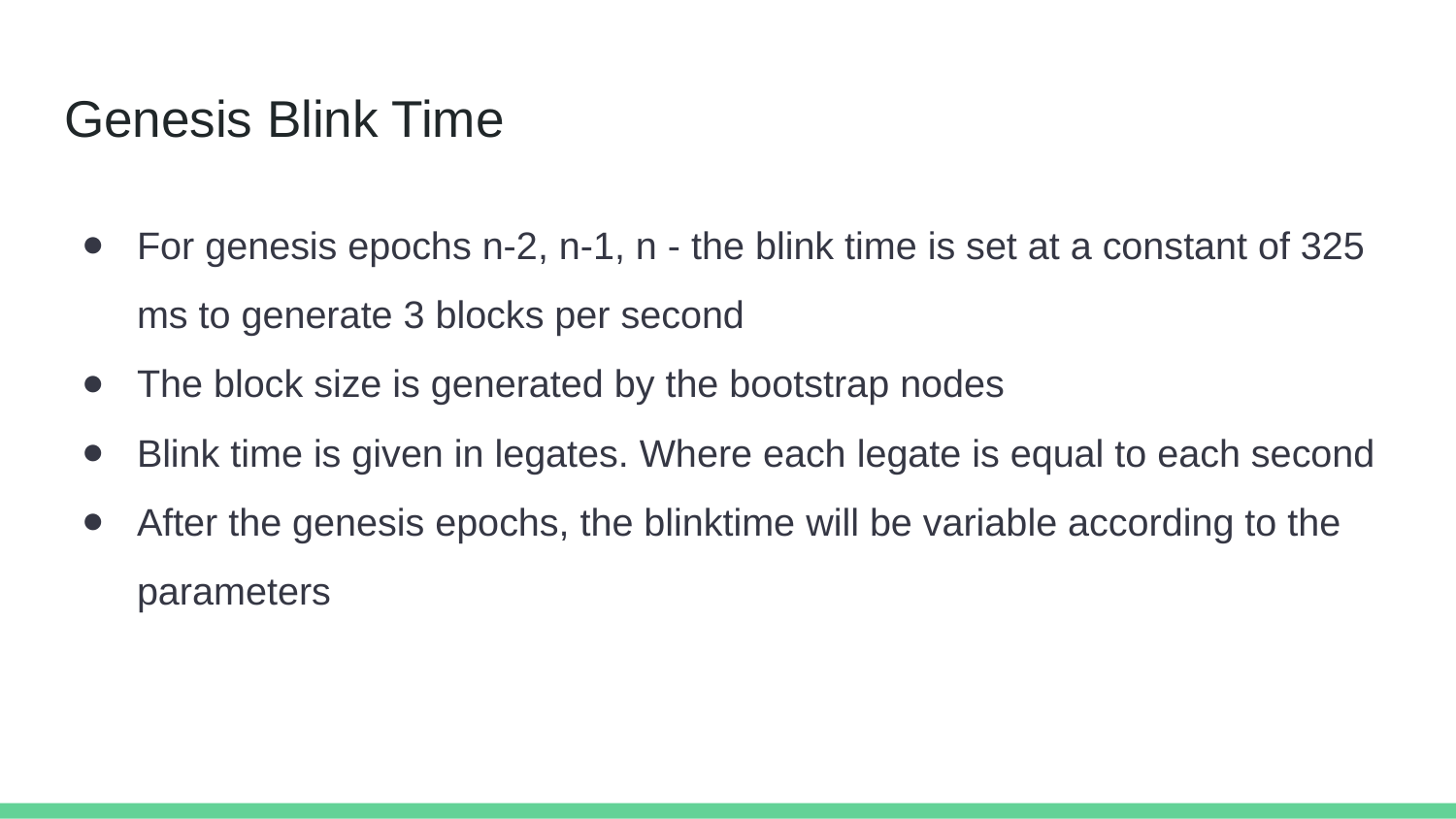

# Genesis Blink Time
For genesis epochs n-2, n-1, n - the blink time is set at a constant of 325 ms to generate 3 blocks per second
The block size is generated by the bootstrap nodes
Blink time is given in legates. Where each legate is equal to each second
After the genesis epochs, the blinktime will be variable according to the parameters